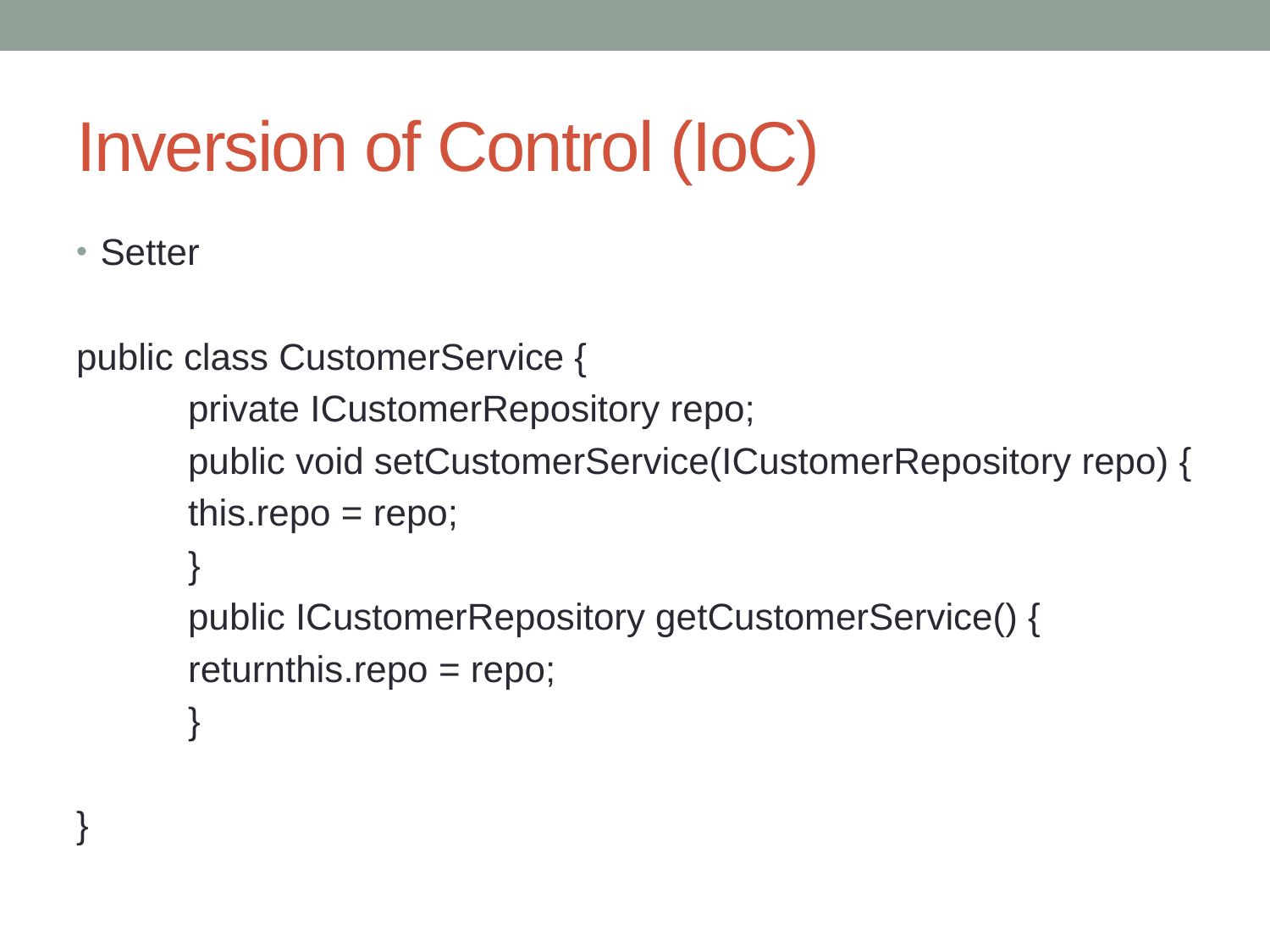

# Inversion of Control (IoC)
Setter

public class CustomerService {
	private ICustomerRepository repo;
	public void setCustomerService(ICustomerRepository repo) {
		this.repo = repo;
	}
	public ICustomerRepository getCustomerService() {
		returnthis.repo = repo;
	}

}